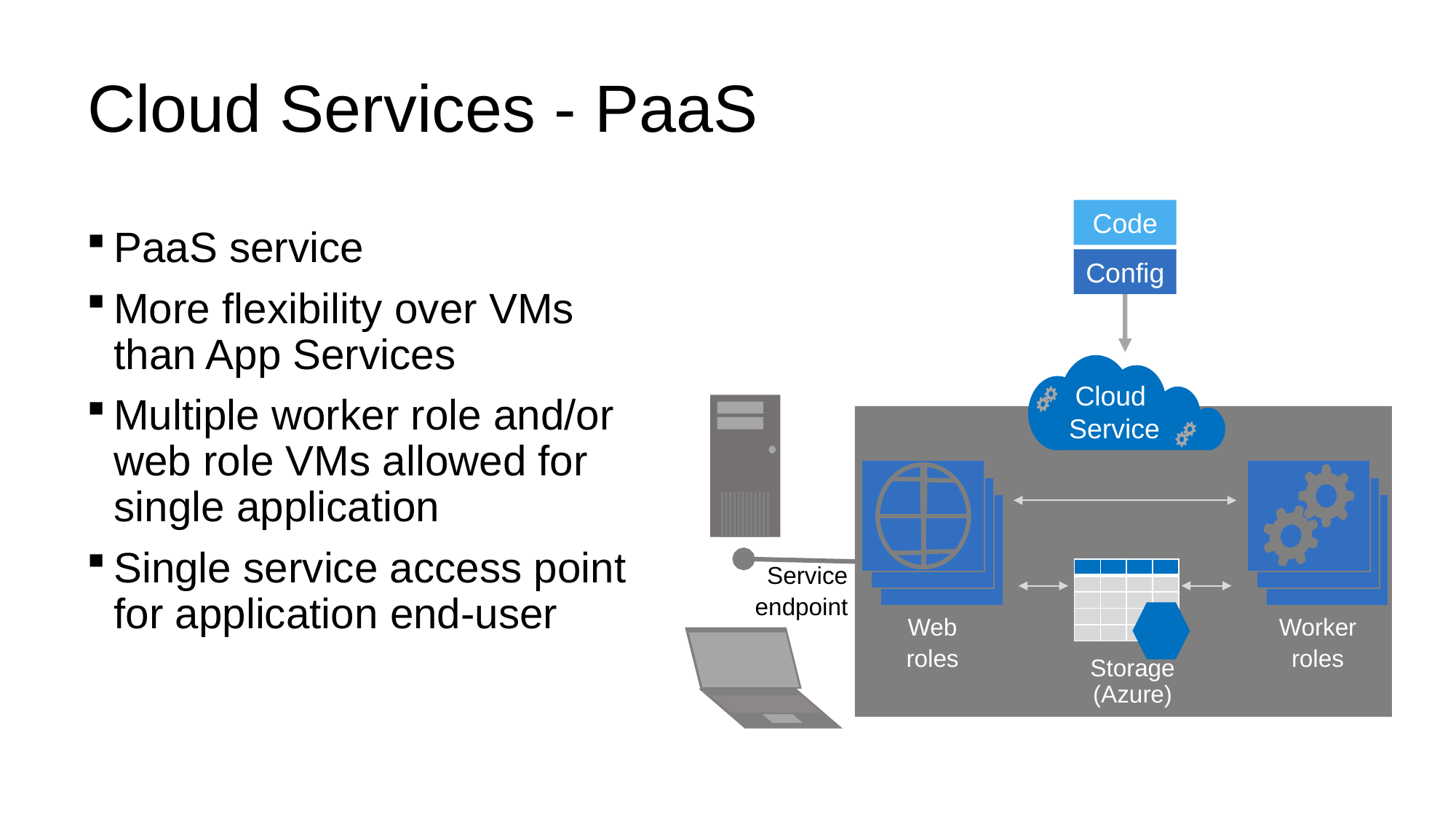

# Cloud Services - PaaS
Code
Config

Cloud
Service

PaaS service
More flexibility over VMs than App Services
Multiple worker role and/or web role VMs allowed for single application
Single service access point for application end-user

Web
roles

Worker
roles

Storage (Azure)
|  |  |  |  |
| --- | --- | --- | --- |
|  |  |  |  |
|  |  |  |  |
|  |  |  |  |
|  |  |  |  |
Service
endpoint